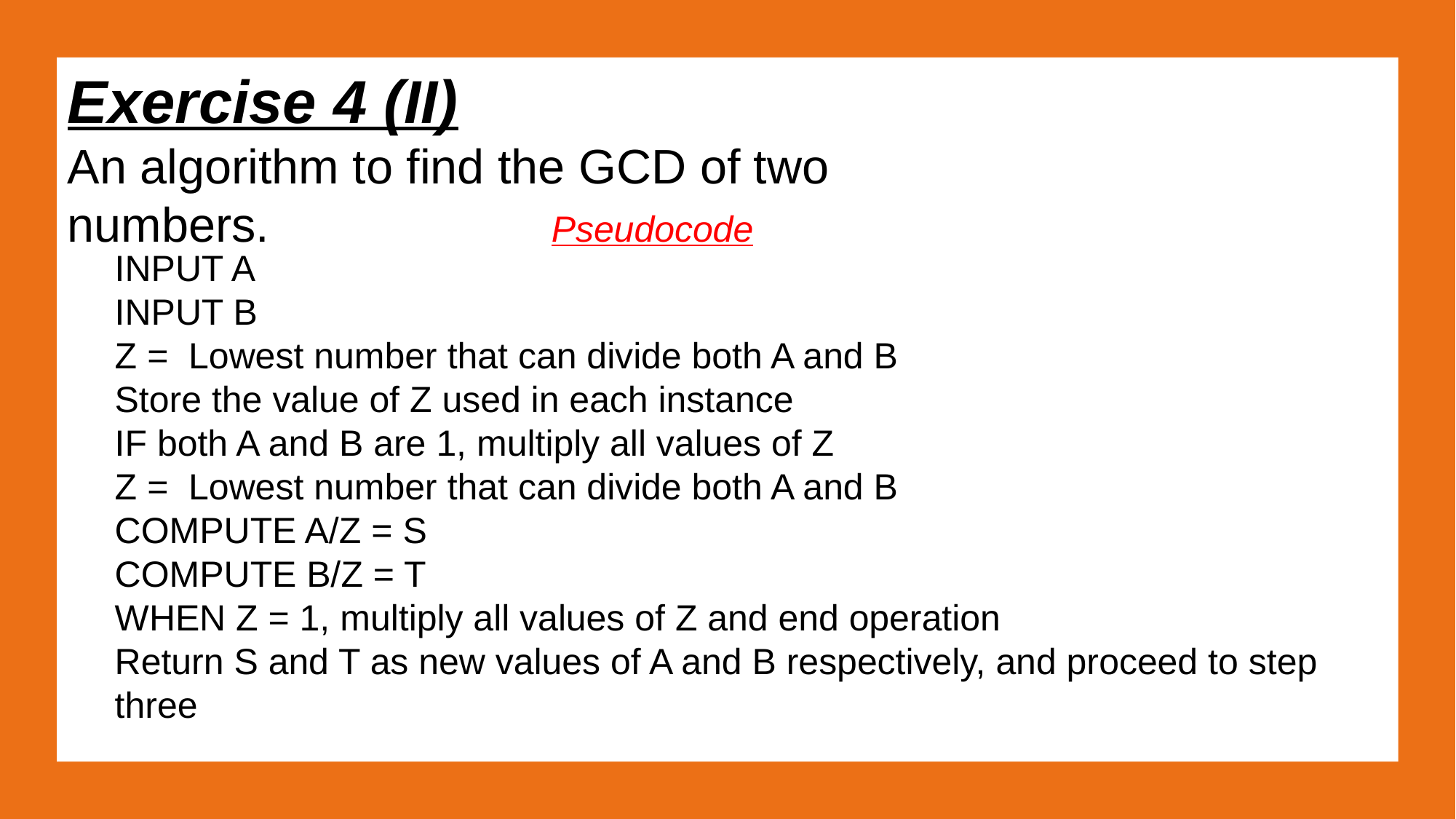

Exercise 4 (II)
An algorithm to find the GCD of two numbers.
Pseudocode
INPUT A
INPUT B
Z =  Lowest number that can divide both A and B
Store the value of Z used in each instance
IF both A and B are 1, multiply all values of Z
Z =  Lowest number that can divide both A and B
COMPUTE A/Z = S
COMPUTE B/Z = T
WHEN Z = 1, multiply all values of Z and end operation
Return S and T as new values of A and B respectively, and proceed to step three